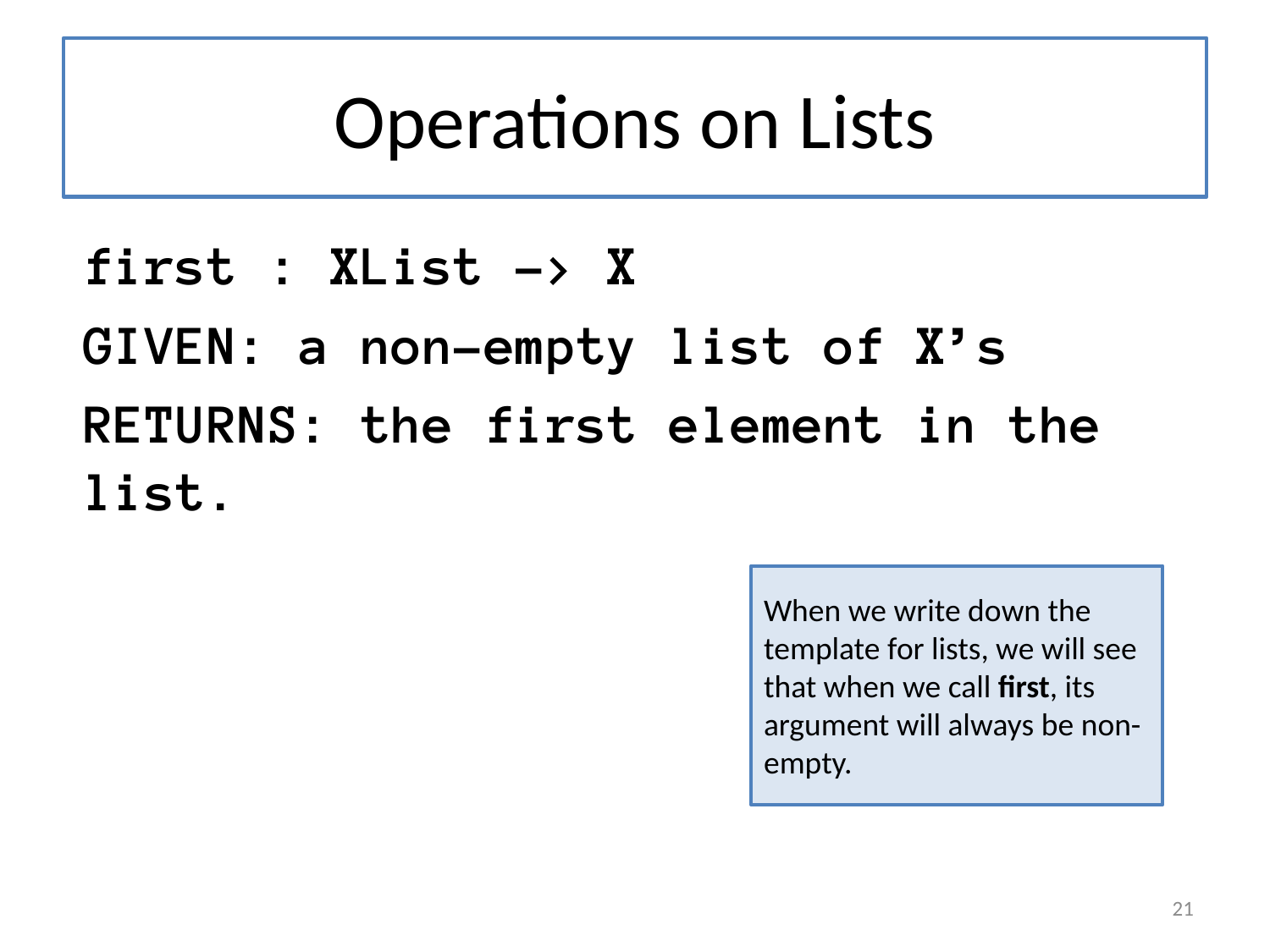

# Operations on Lists
first : XList -> X
GIVEN: a non-empty list of X’s
RETURNS: the first element in the list.

When we write down the template for lists, we will see that when we call first, its argument will always be non-empty.
21